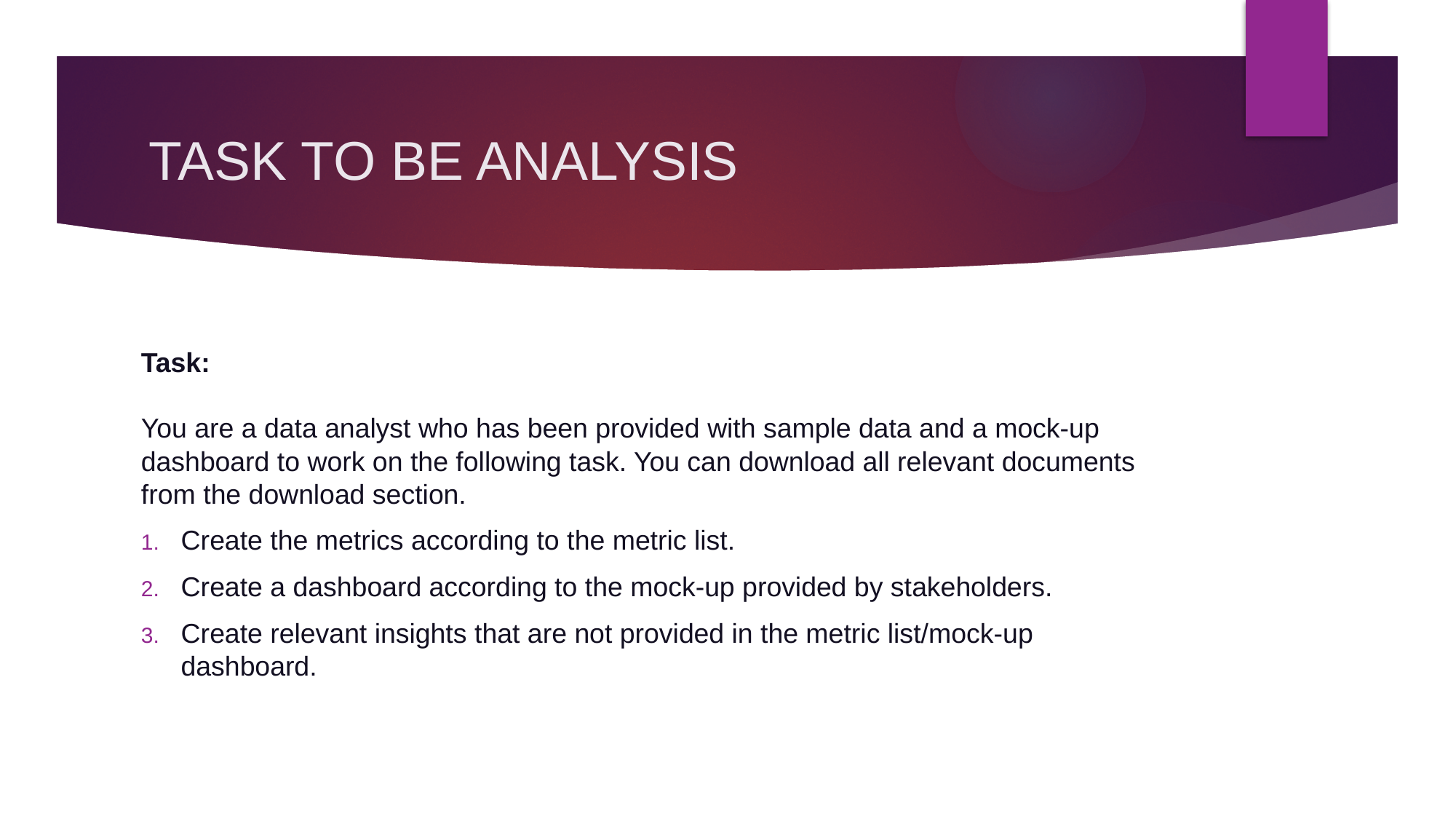

# TASK TO BE ANALYSIS
Task:  
You are a data analyst who has been provided with sample data and a mock-up dashboard to work on the following task. You can download all relevant documents from the download section.
Create the metrics according to the metric list.
Create a dashboard according to the mock-up provided by stakeholders.
Create relevant insights that are not provided in the metric list/mock-up dashboard.